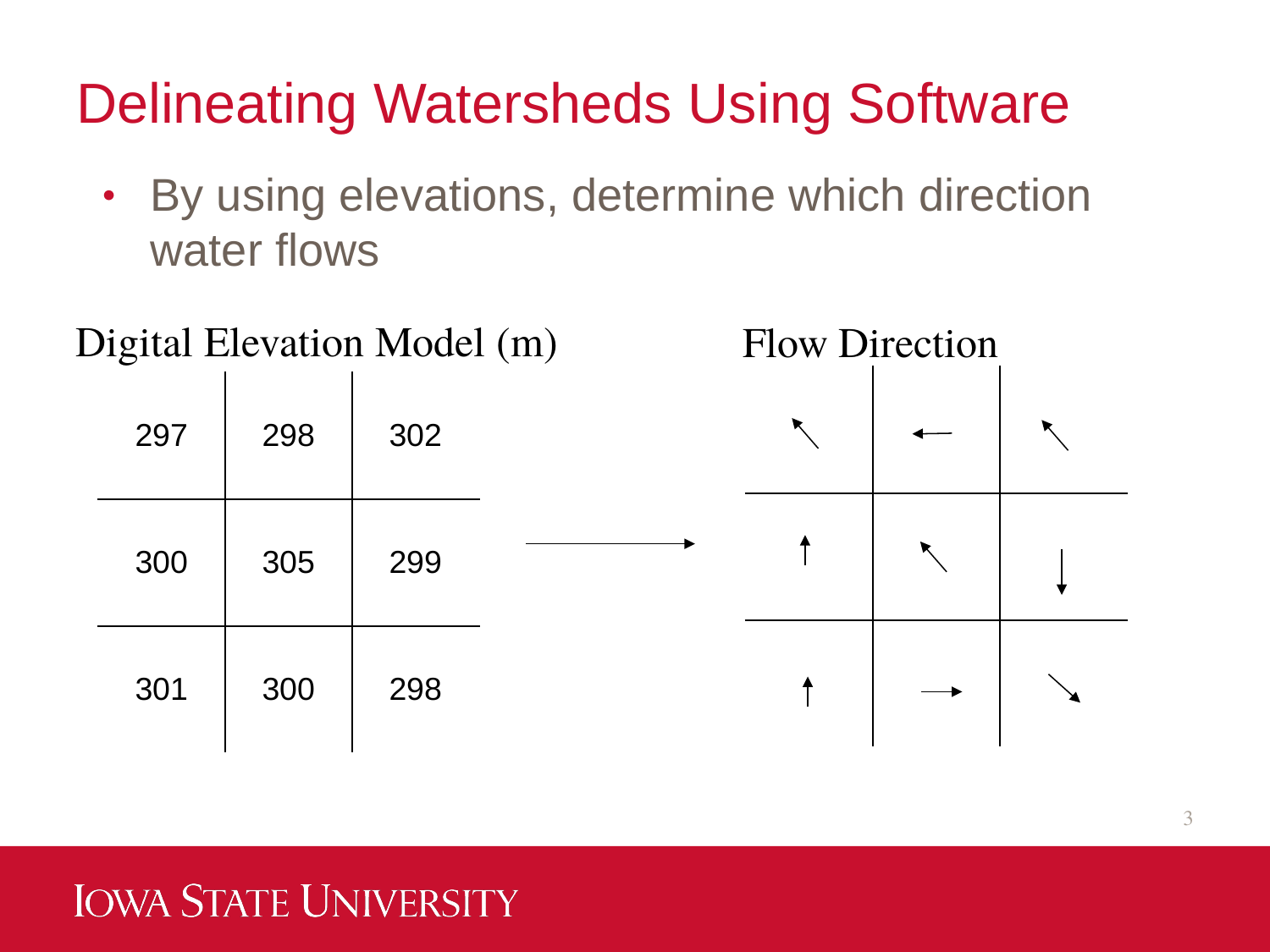

# Delineating Watersheds Using Software
By using elevations, determine which direction water flows
Digital Elevation Model (m)
Flow Direction
|  |  |  |
| --- | --- | --- |
|  |  |  |
|  |  |  |
| 297 | 298 | 302 |
| --- | --- | --- |
| 300 | 305 | 299 |
| 301 | 300 | 298 |
3